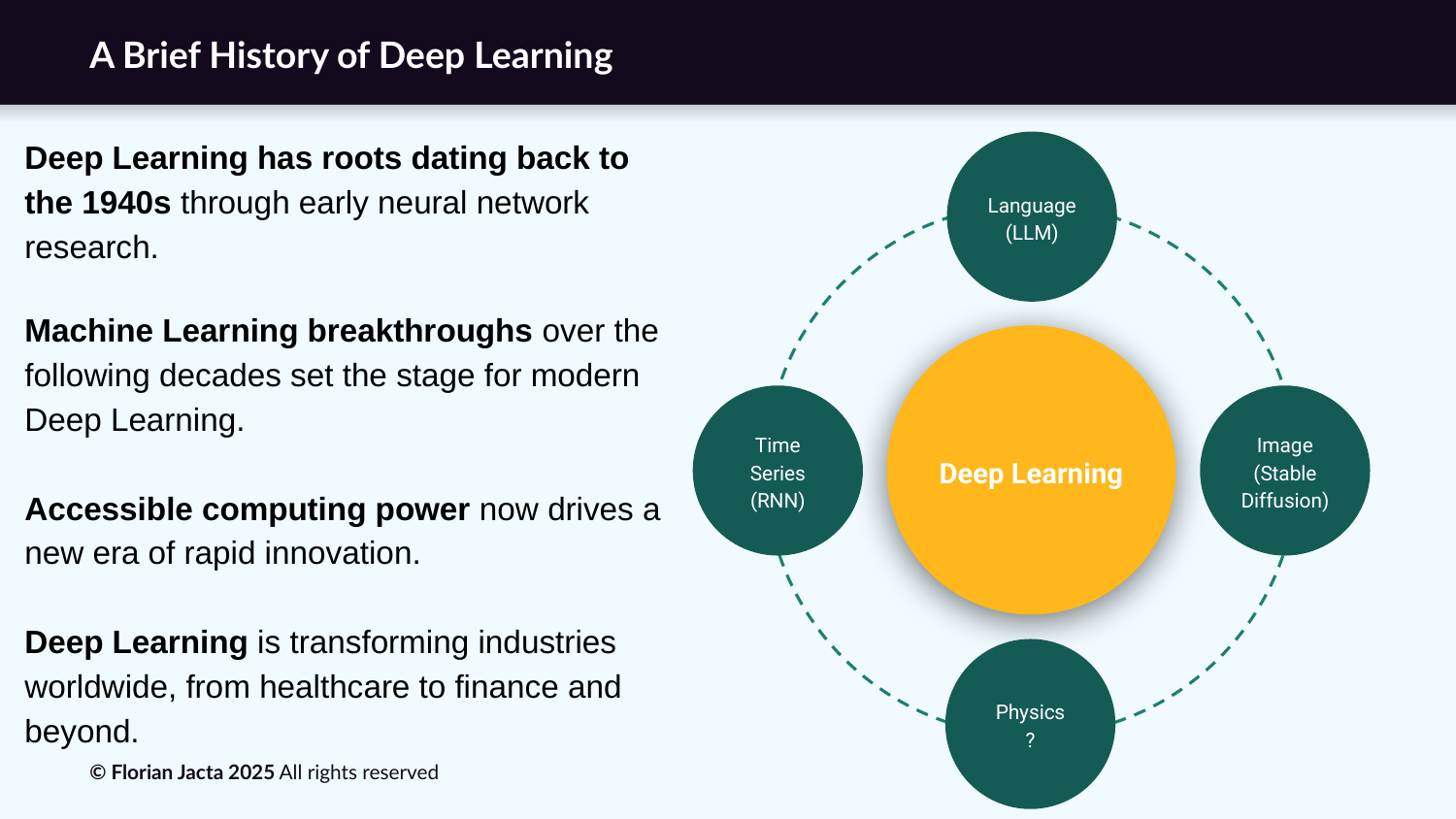

# A Brief History of Deep Learning
Deep Learning has roots dating back to the 1940s through early neural network research.
Machine Learning breakthroughs over the following decades set the stage for modern Deep Learning.
Accessible computing power now drives a new era of rapid innovation.
Deep Learning is transforming industries worldwide, from healthcare to finance and beyond.

Language
(LLM)

Deep Learning

Time Series
(RNN)

Image
(Stable Diffusion)

Physics
?